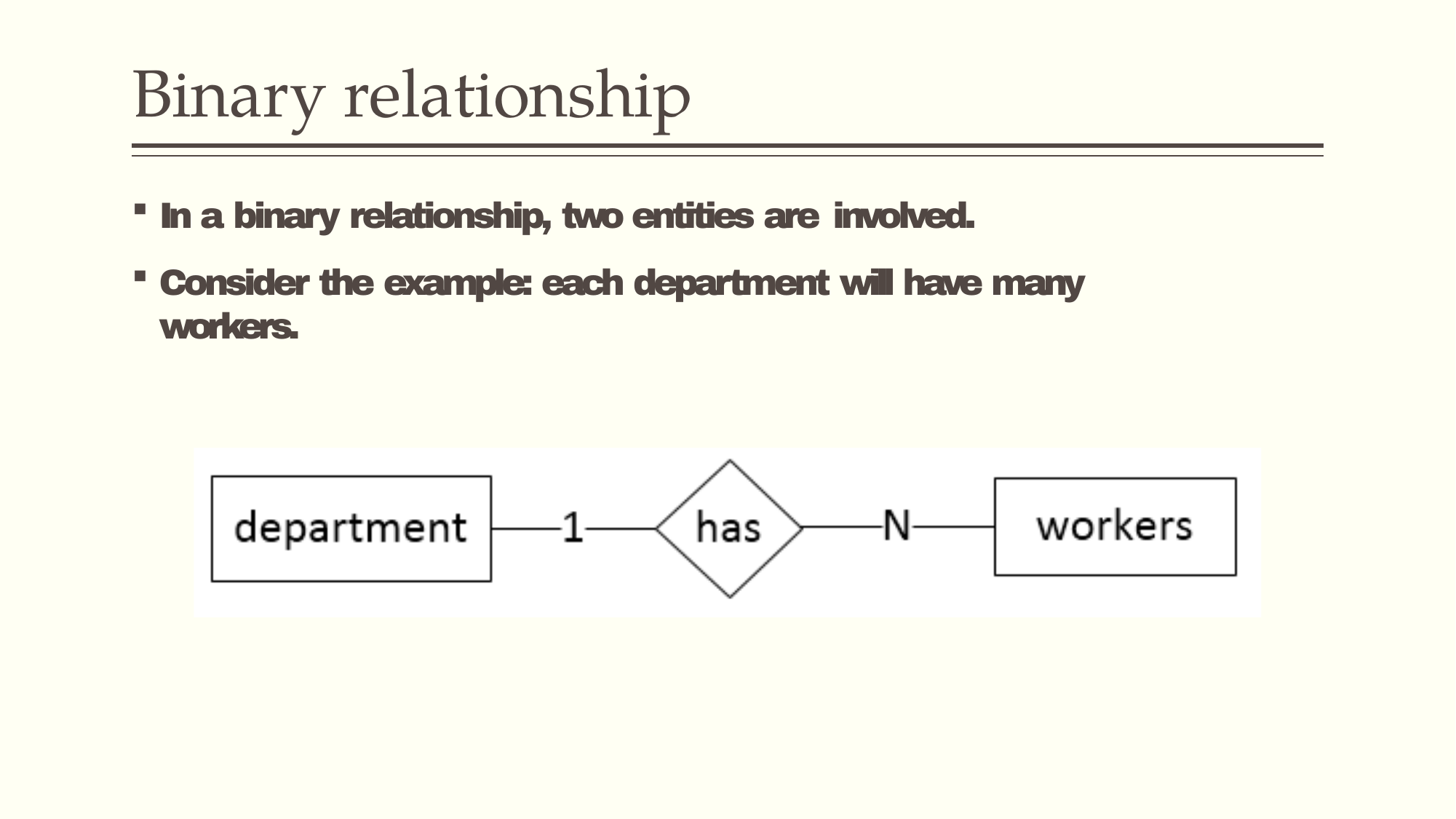

# Binary relationship
In a binary relationship, two entities are involved.
Consider the example: each department will have many workers.